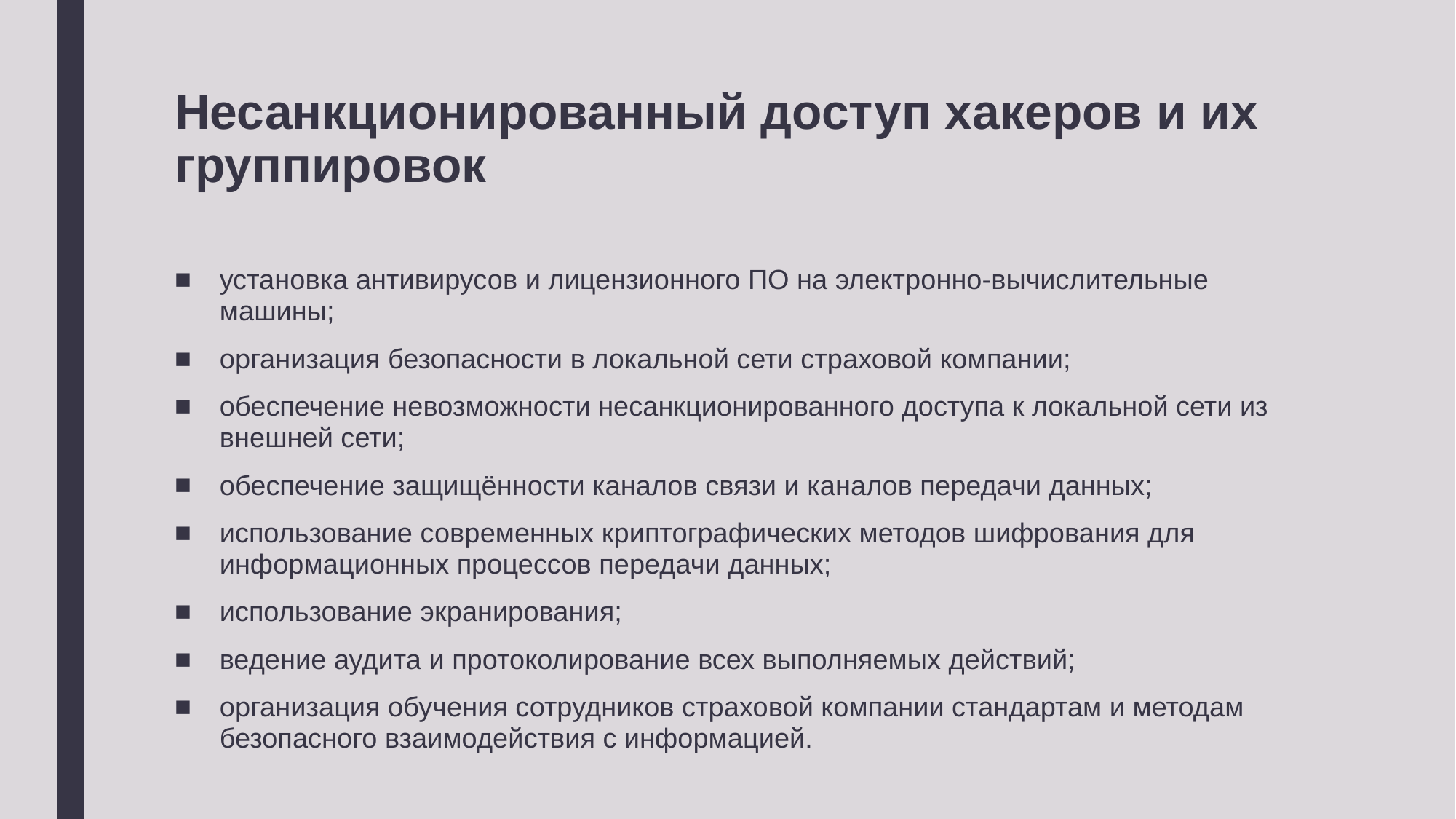

# Несанкционированный доступ хакеров и их группировок
установка антивирусов и лицензионного ПО на электронно-вычислительные машины;
организация безопасности в локальной сети страховой компании;
обеспечение невозможности несанкционированного доступа к локальной сети из внешней сети;
обеспечение защищённости каналов связи и каналов передачи данных;
использование современных криптографических методов шифрования для информационных процессов передачи данных;
использование экранирования;
ведение аудита и протоколирование всех выполняемых действий;
организация обучения сотрудников страховой компании стандартам и методам безопасного взаимодействия с информацией.